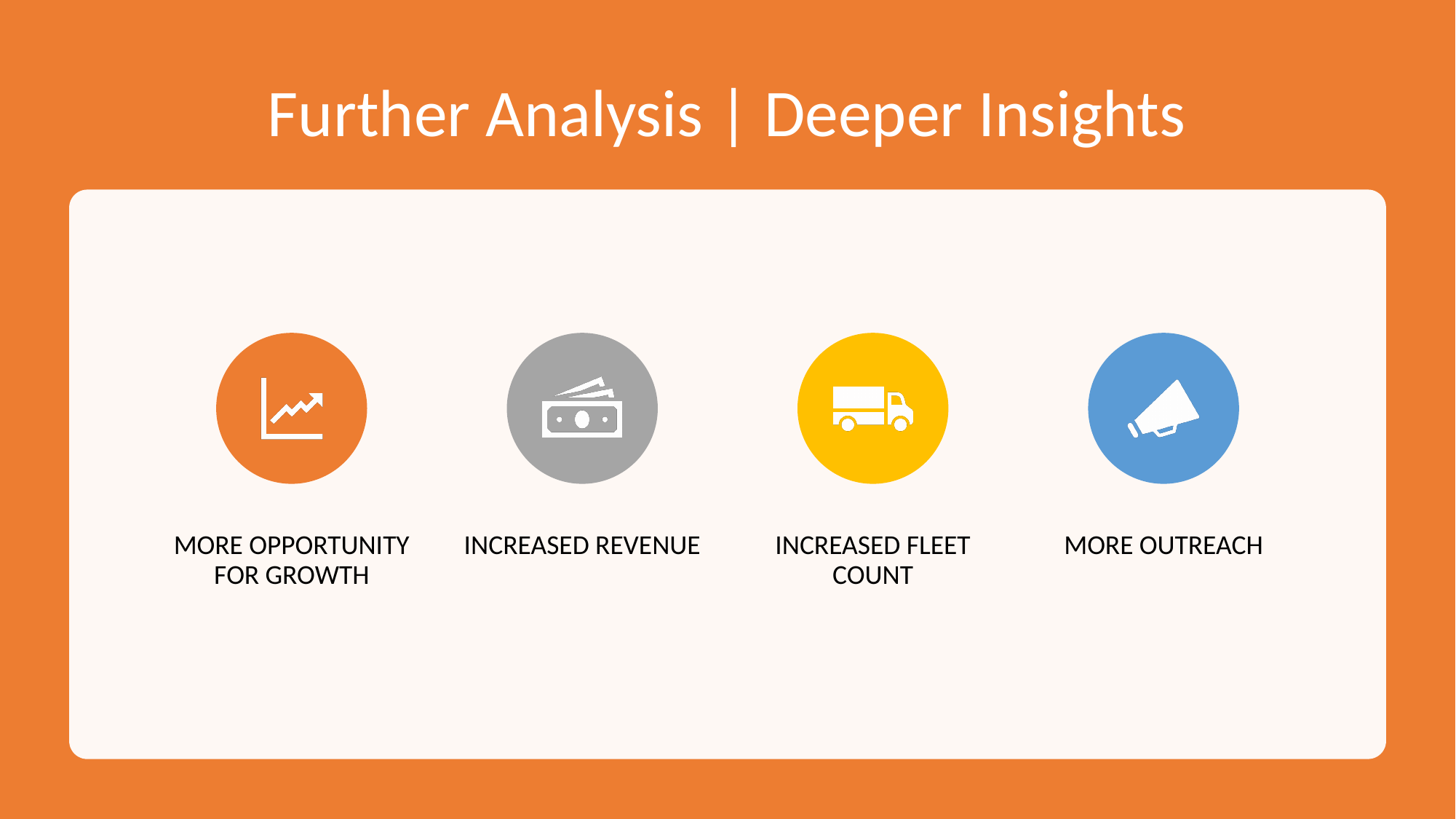

# Further Analysis | Deeper Insights

More opportunity for growth
Increased revenue
Increased fleet count
More outreach